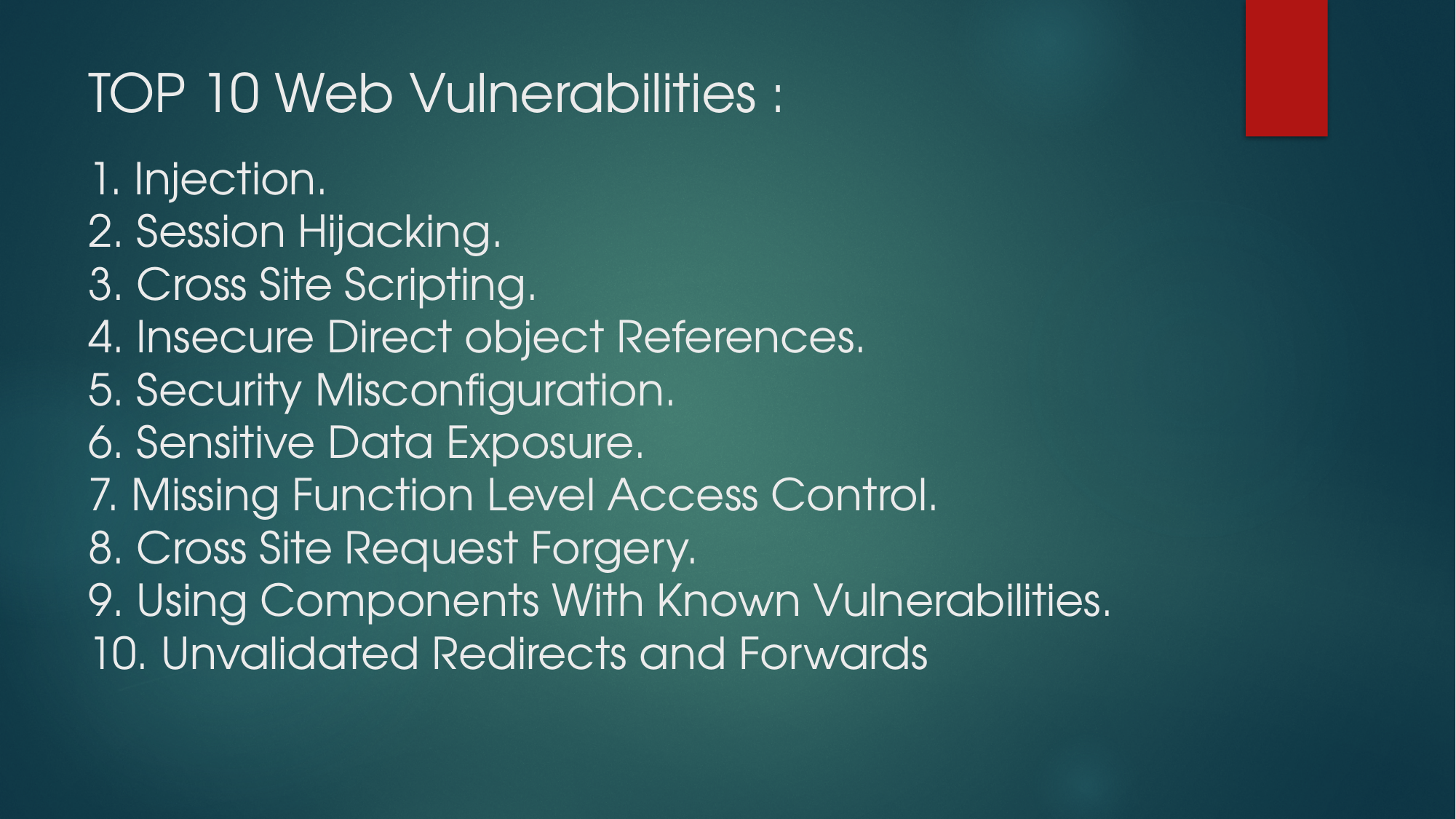

# TOP 10 Web Vulnerabilities : 1. Injection. 2. Session Hijacking. 3. Cross Site Scripting. 4. Insecure Direct object References. 5. Security Misconfiguration. 6. Sensitive Data Exposure. 7. Missing Function Level Access Control. 8. Cross Site Request Forgery. 9. Using Components With Known Vulnerabilities. 10. Unvalidated Redirects and Forwards